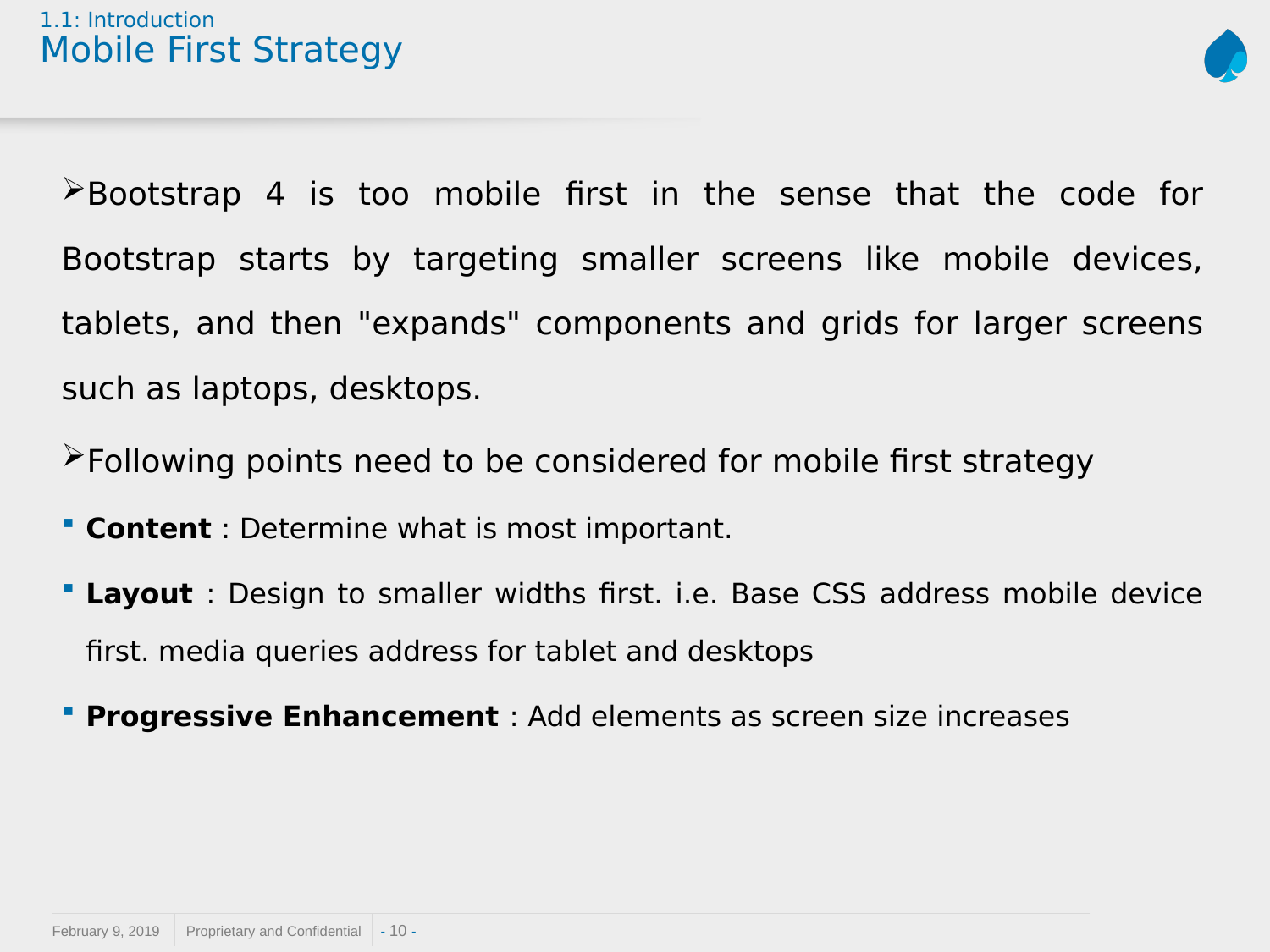

# 1.1: Introduction Mobile First Strategy
Bootstrap 4 is too mobile first in the sense that the code for Bootstrap starts by targeting smaller screens like mobile devices, tablets, and then "expands" components and grids for larger screens such as laptops, desktops.
Following points need to be considered for mobile first strategy
Content : Determine what is most important.
Layout : Design to smaller widths first. i.e. Base CSS address mobile device first. media queries address for tablet and desktops
Progressive Enhancement : Add elements as screen size increases